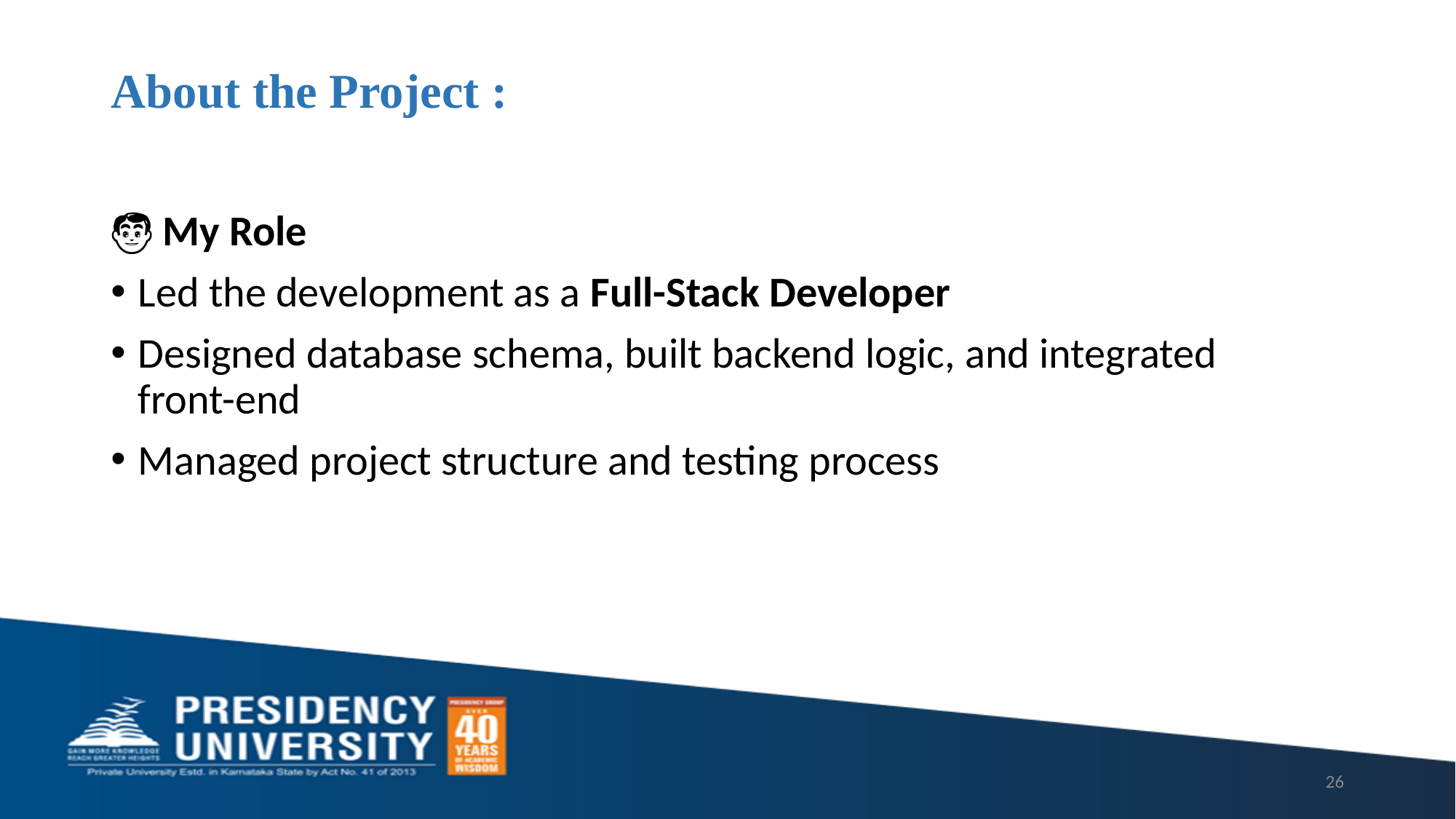

# About the Project :
👨‍ My Role
Led the development as a Full-Stack Developer
Designed database schema, built backend logic, and integrated front-end
Managed project structure and testing process

26